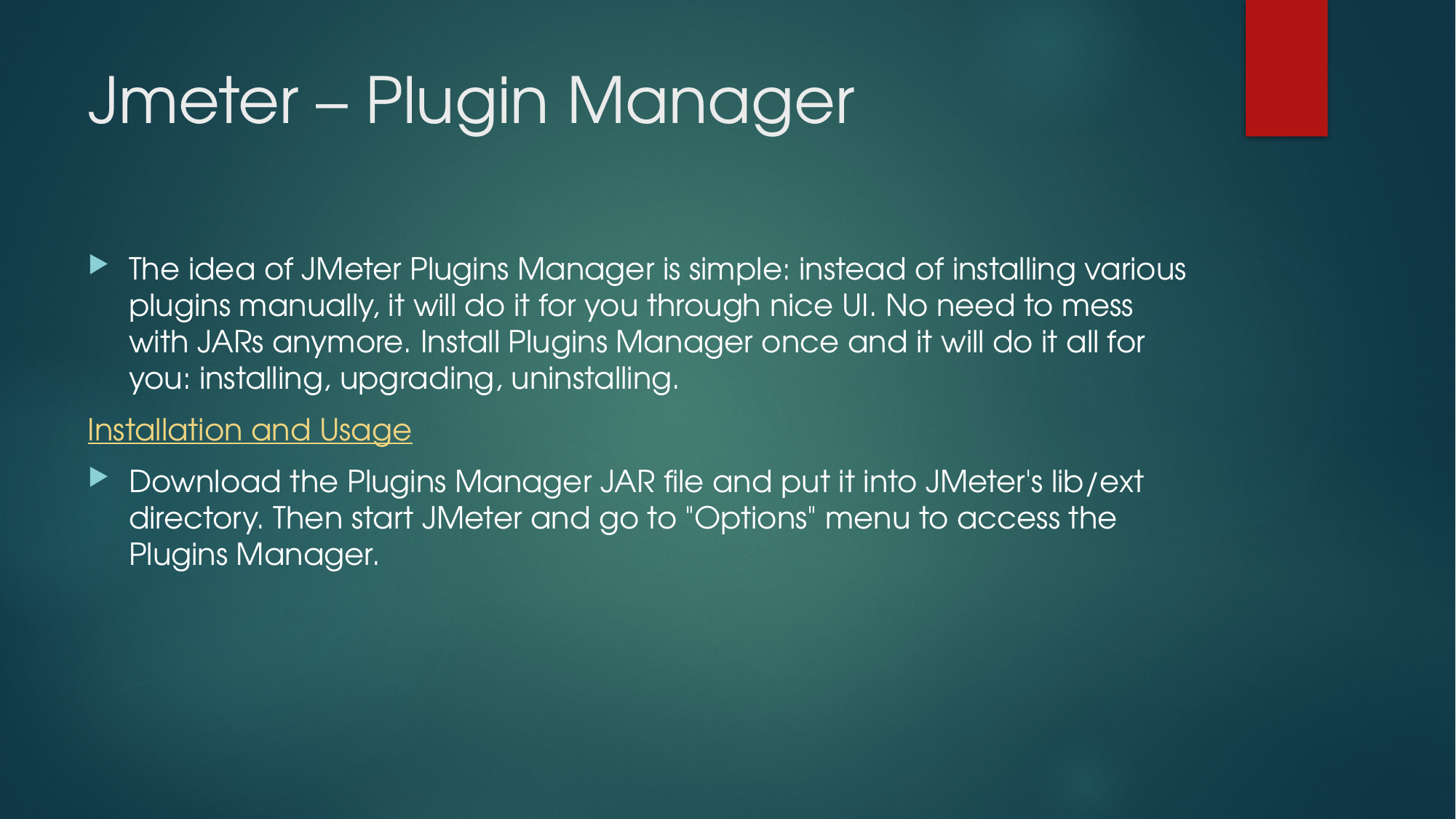

# Jmeter – Plugin Manager
The idea of JMeter Plugins Manager is simple: instead of installing various plugins manually, it will do it for you through nice UI. No need to mess with JARs anymore. Install Plugins Manager once and it will do it all for you: installing, upgrading, uninstalling.
Installation and Usage
Download the Plugins Manager JAR file and put it into JMeter's lib/ext directory. Then start JMeter and go to "Options" menu to access the Plugins Manager.